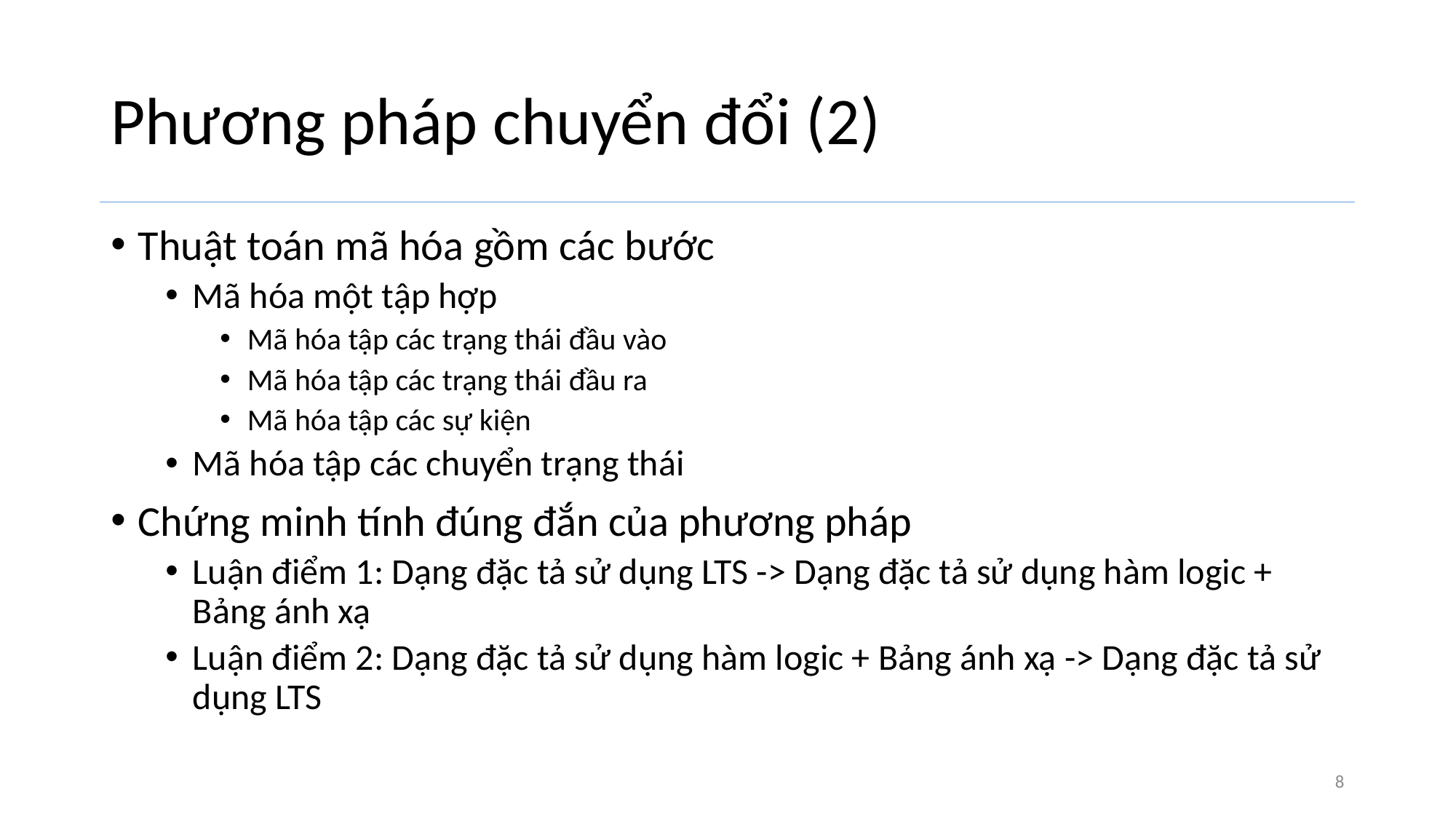

# Phương pháp chuyển đổi (2)
Thuật toán mã hóa gồm các bước
Mã hóa một tập hợp
Mã hóa tập các trạng thái đầu vào
Mã hóa tập các trạng thái đầu ra
Mã hóa tập các sự kiện
Mã hóa tập các chuyển trạng thái
Chứng minh tính đúng đắn của phương pháp
Luận điểm 1: Dạng đặc tả sử dụng LTS -> Dạng đặc tả sử dụng hàm logic + Bảng ánh xạ
Luận điểm 2: Dạng đặc tả sử dụng hàm logic + Bảng ánh xạ -> Dạng đặc tả sử dụng LTS

8